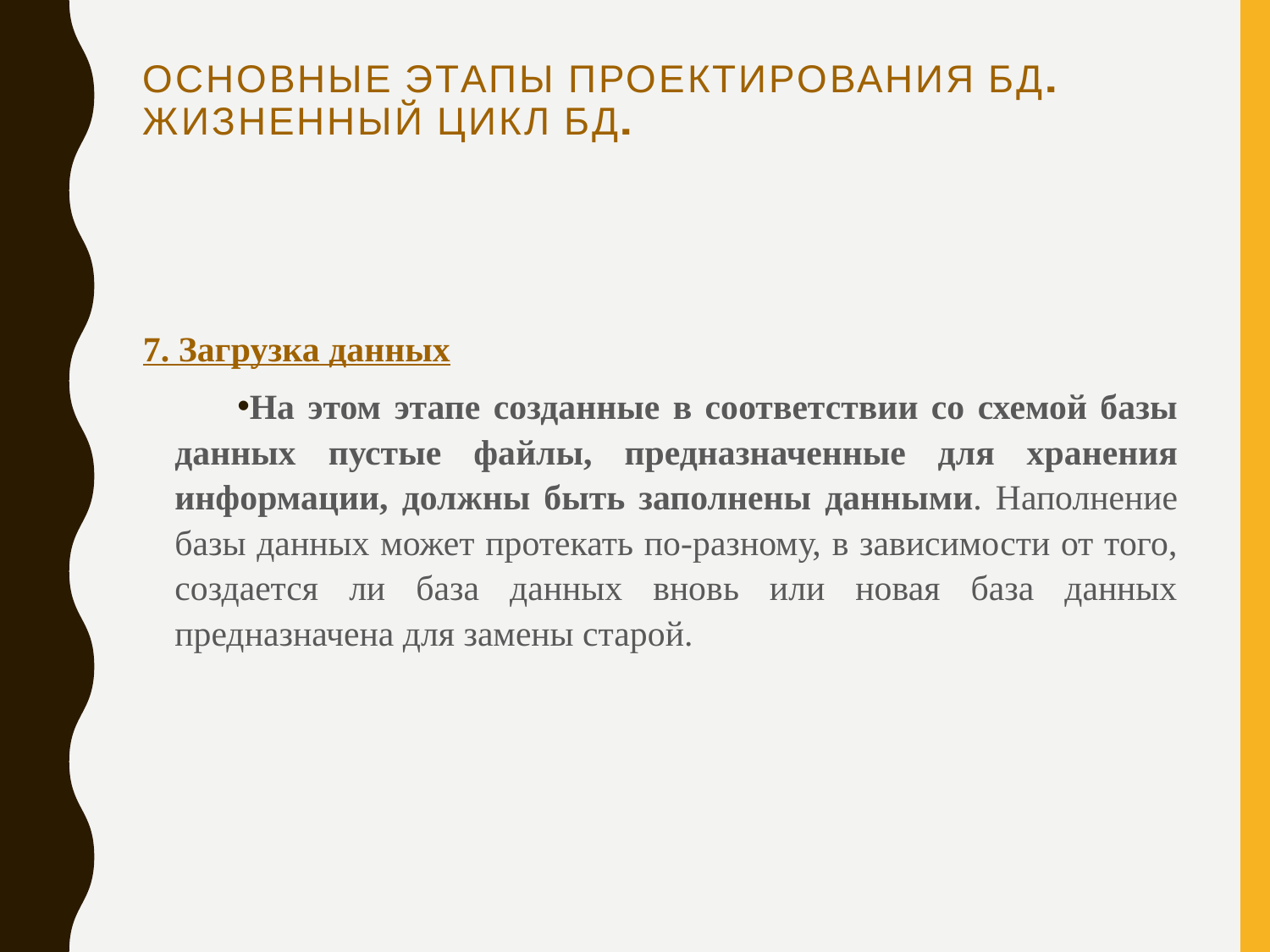

# Основные этапы проектирования БД. Жизненный цикл БД.
7. Загрузка данных
На этом этапе созданные в соответствии со схемой базы данных пустые файлы, предназначенные для хранения информации, должны быть заполнены данными. Наполнение базы данных может протекать по-разному, в зависимости от того, создается ли база данных вновь или новая база данных предназначена для замены старой.